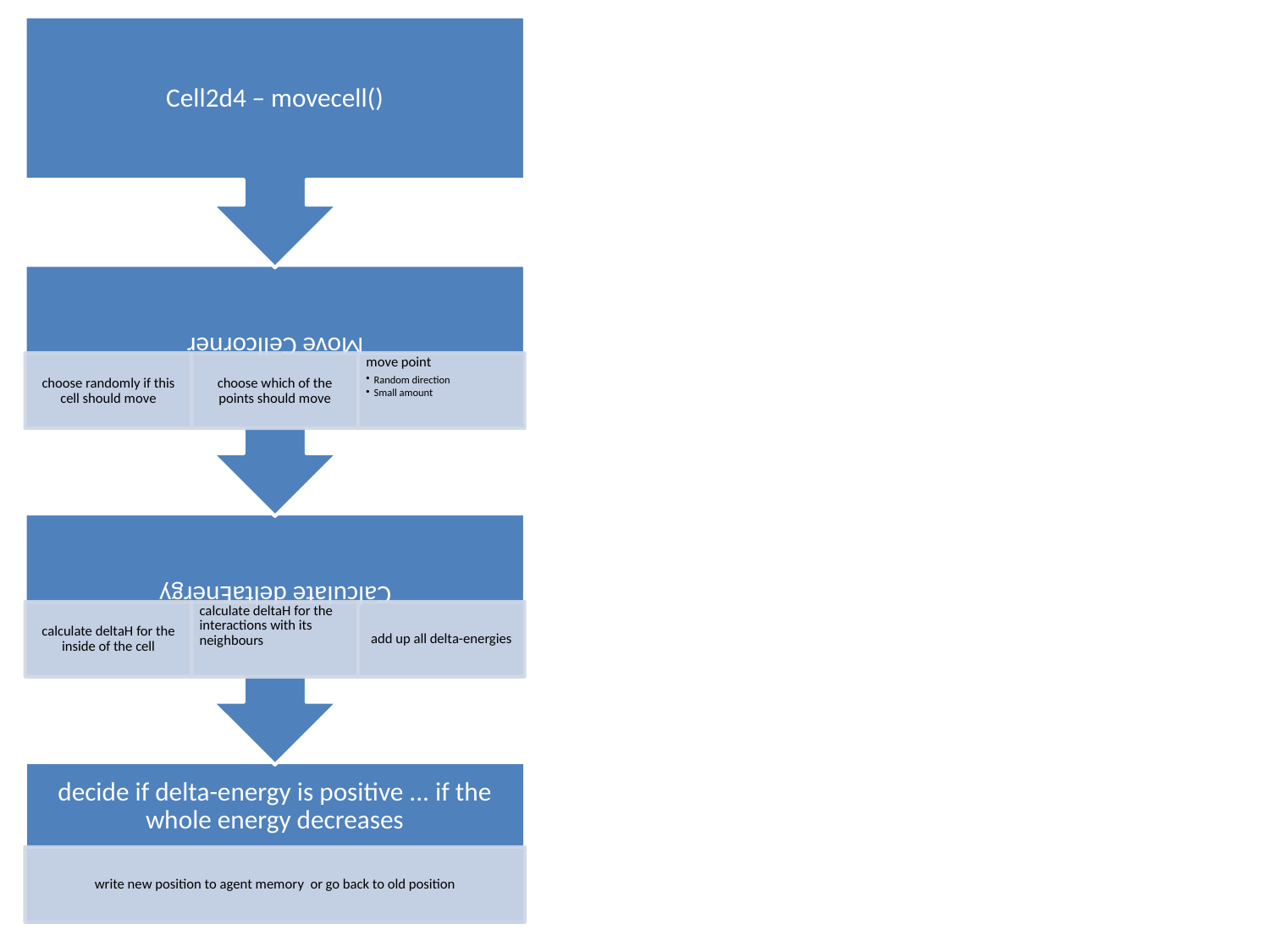

decide if delta-energy is positive ... if the whole energy decreases
write new position to agent memory  or go back to old position
Calculate deltaEnergy
calculate deltaH for the inside of the cell
calculate deltaH for the interactions with its neighbours

add up all delta-energies
Move Cellcorner
choose randomly if this cell should move
choose which of the points should move
move point
Random direction
Small amount
Cell2d4 – movecell()